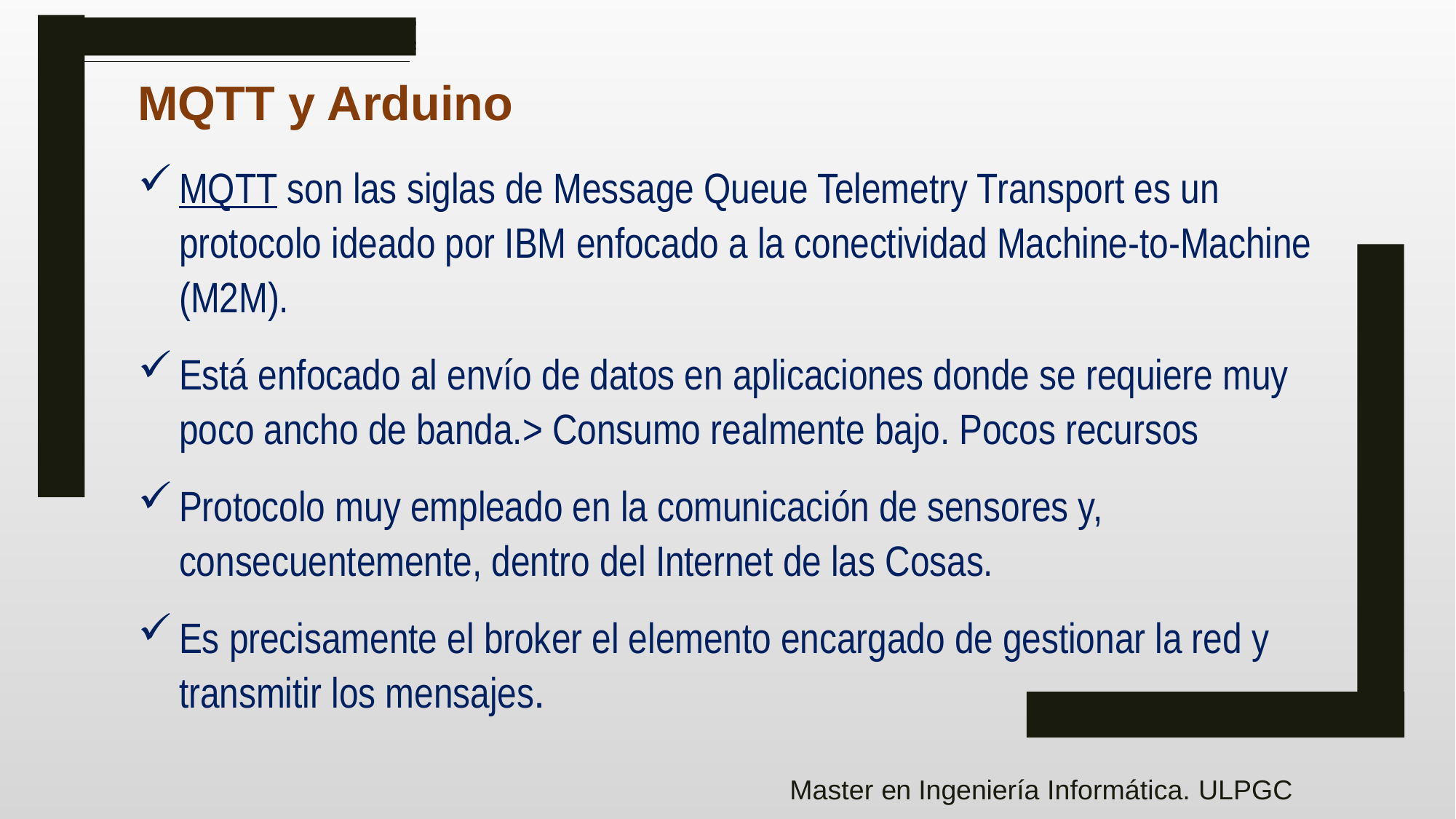

MQTT y Arduino
MQTT son las siglas de Message Queue Telemetry Transport es un protocolo ideado por IBM enfocado a la conectividad Machine-to-Machine (M2M).
Está enfocado al envío de datos en aplicaciones donde se requiere muy poco ancho de banda.> Consumo realmente bajo. Pocos recursos
Protocolo muy empleado en la comunicación de sensores y, consecuentemente, dentro del Internet de las Cosas.
Es precisamente el broker el elemento encargado de gestionar la red y transmitir los mensajes.